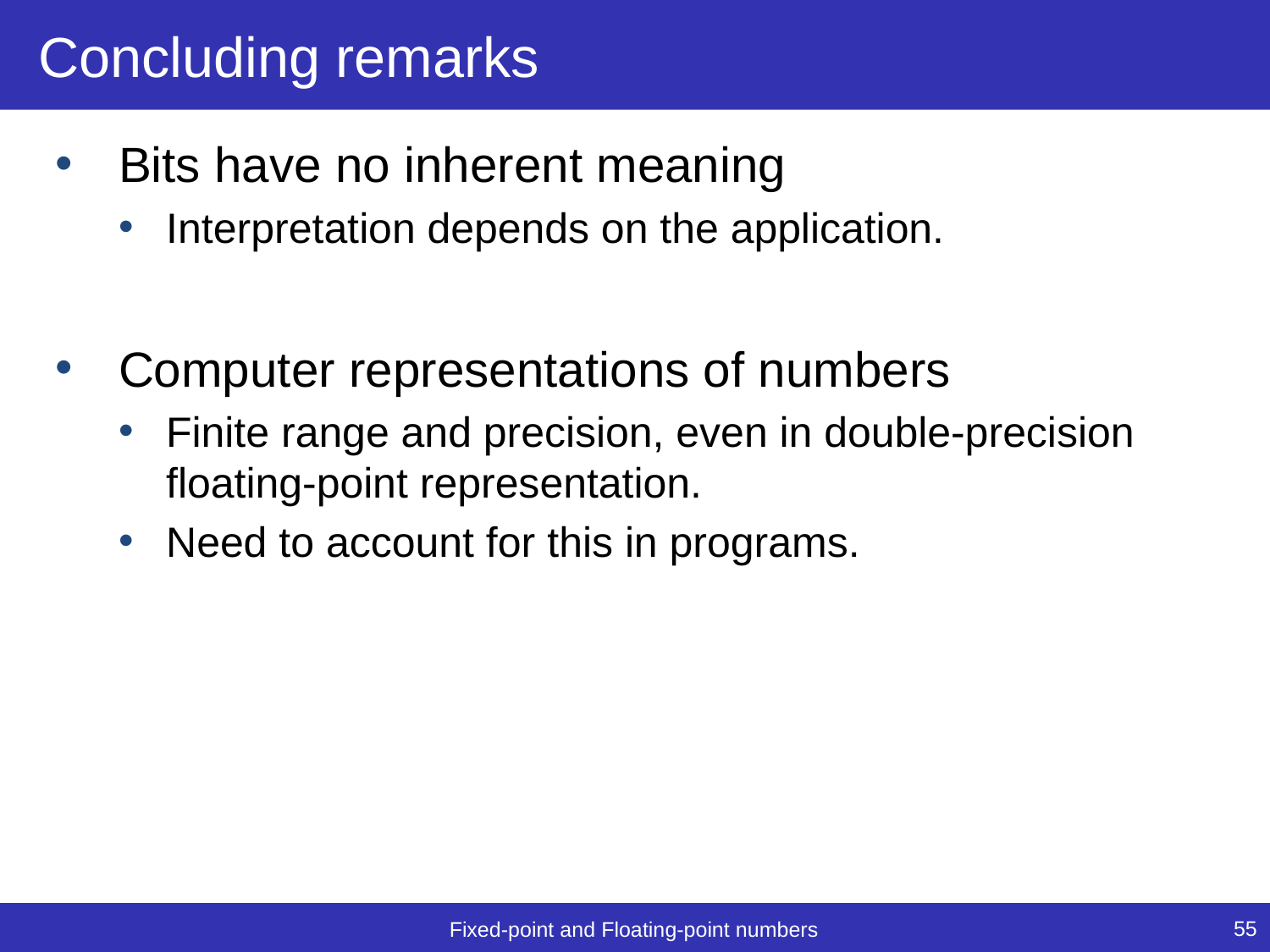

# Concluding remarks
Bits have no inherent meaning
Interpretation depends on the application.

Computer representations of numbers
Finite range and precision, even in double-precision floating-point representation.
Need to account for this in programs.
55